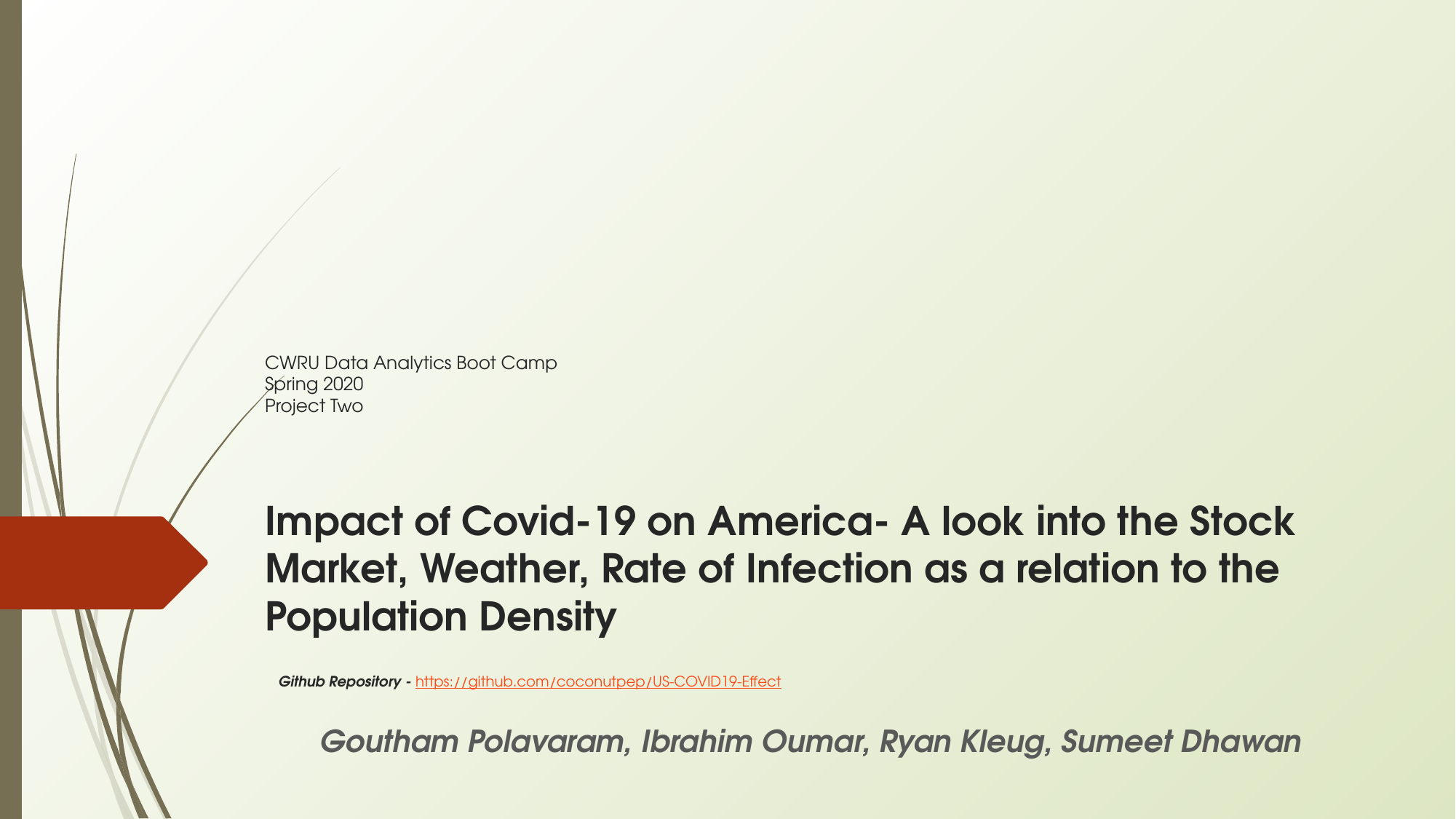

# CWRU Data Analytics Boot Camp Spring 2020 Project Two Impact of Covid-19 on America- A look into the Stock Market, Weather, Rate of Infection as a relation to the Population Density  Github Repository - https://github.com/coconutpep/US-COVID19-Effect

Goutham Polavaram, Ibrahim Oumar, Ryan Kleug, Sumeet Dhawan